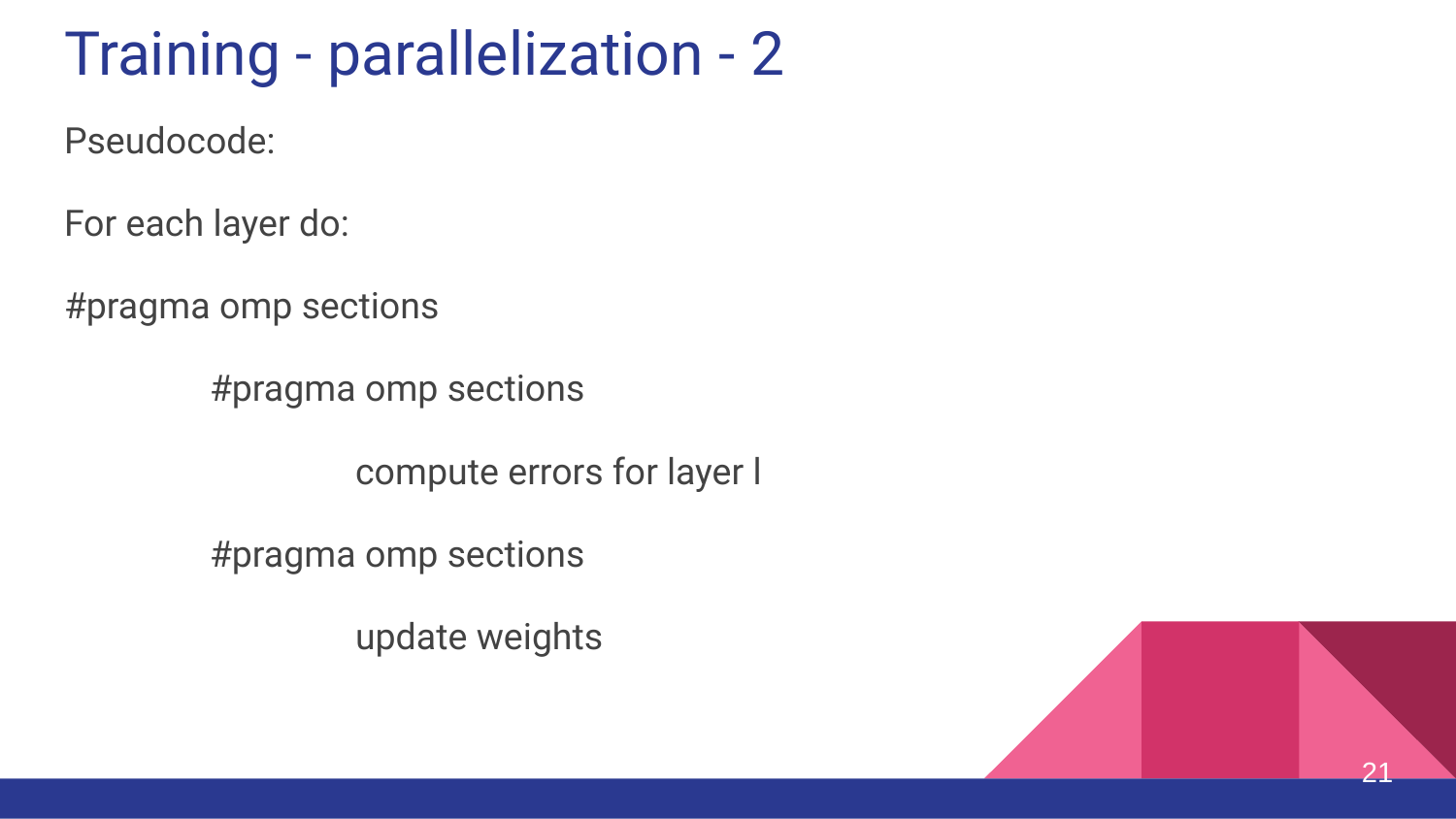

# Training - parallelization - 2
Pseudocode:
For each layer do:
#pragma omp sections
	#pragma omp sections
		compute errors for layer l
	#pragma omp sections
		update weights

21